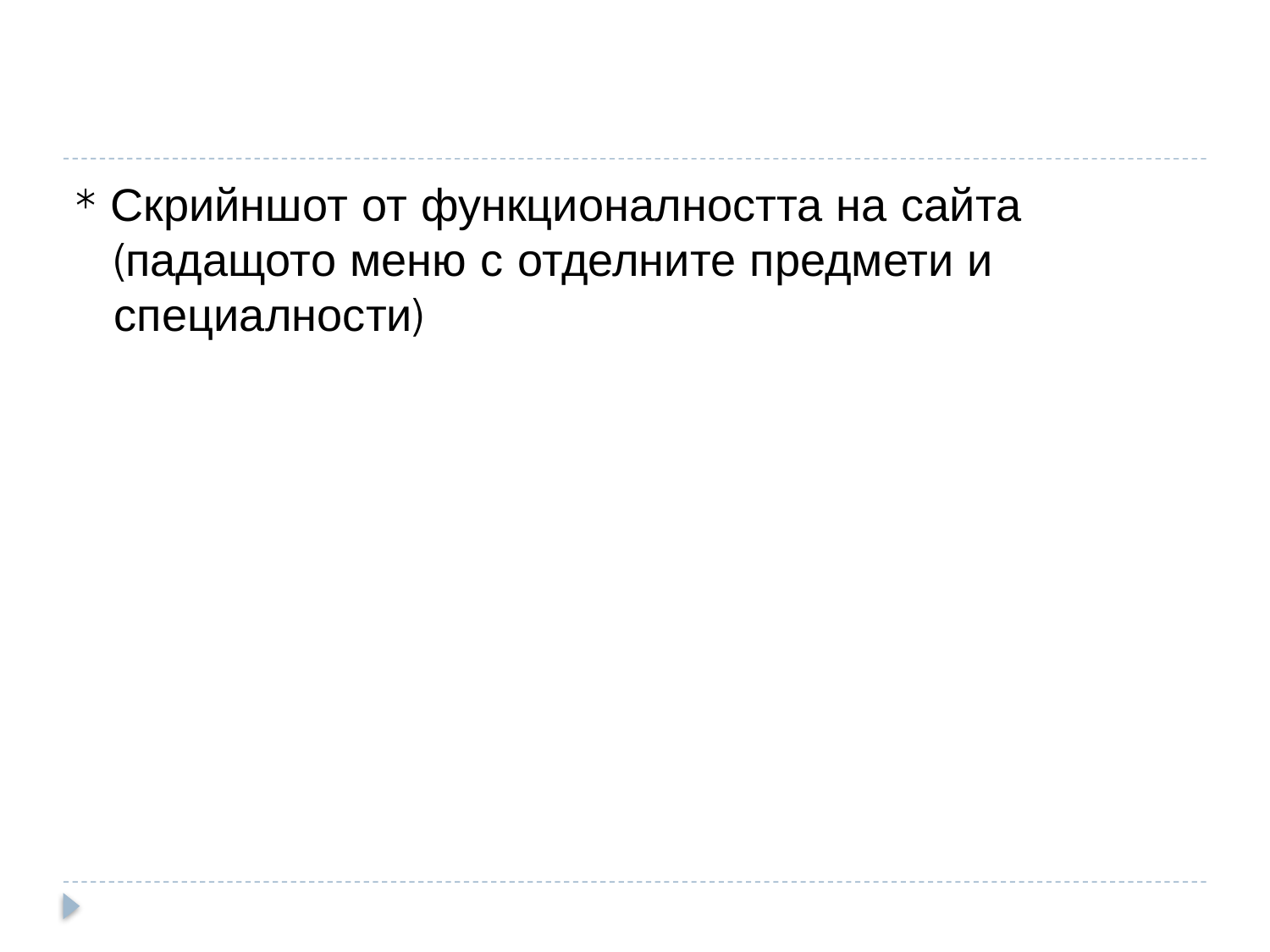

#
* Скрийншот от функционалността на сайта (падащото меню с отделните предмети и специалности)